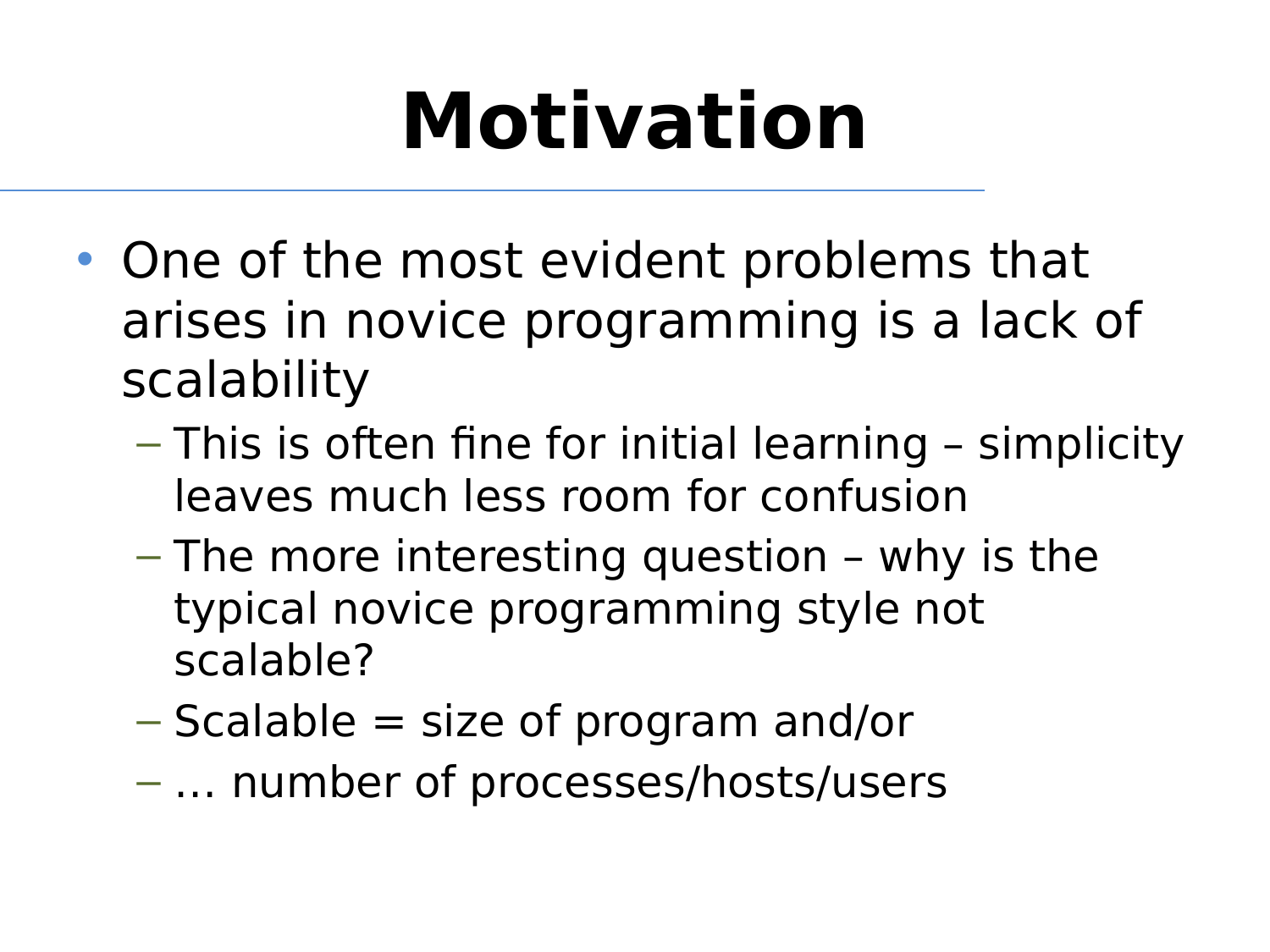

# Motivation
One of the most evident problems that arises in novice programming is a lack of scalability
This is often fine for initial learning – simplicity leaves much less room for confusion
The more interesting question – why is the typical novice programming style not scalable?
Scalable = size of program and/or
… number of processes/hosts/users